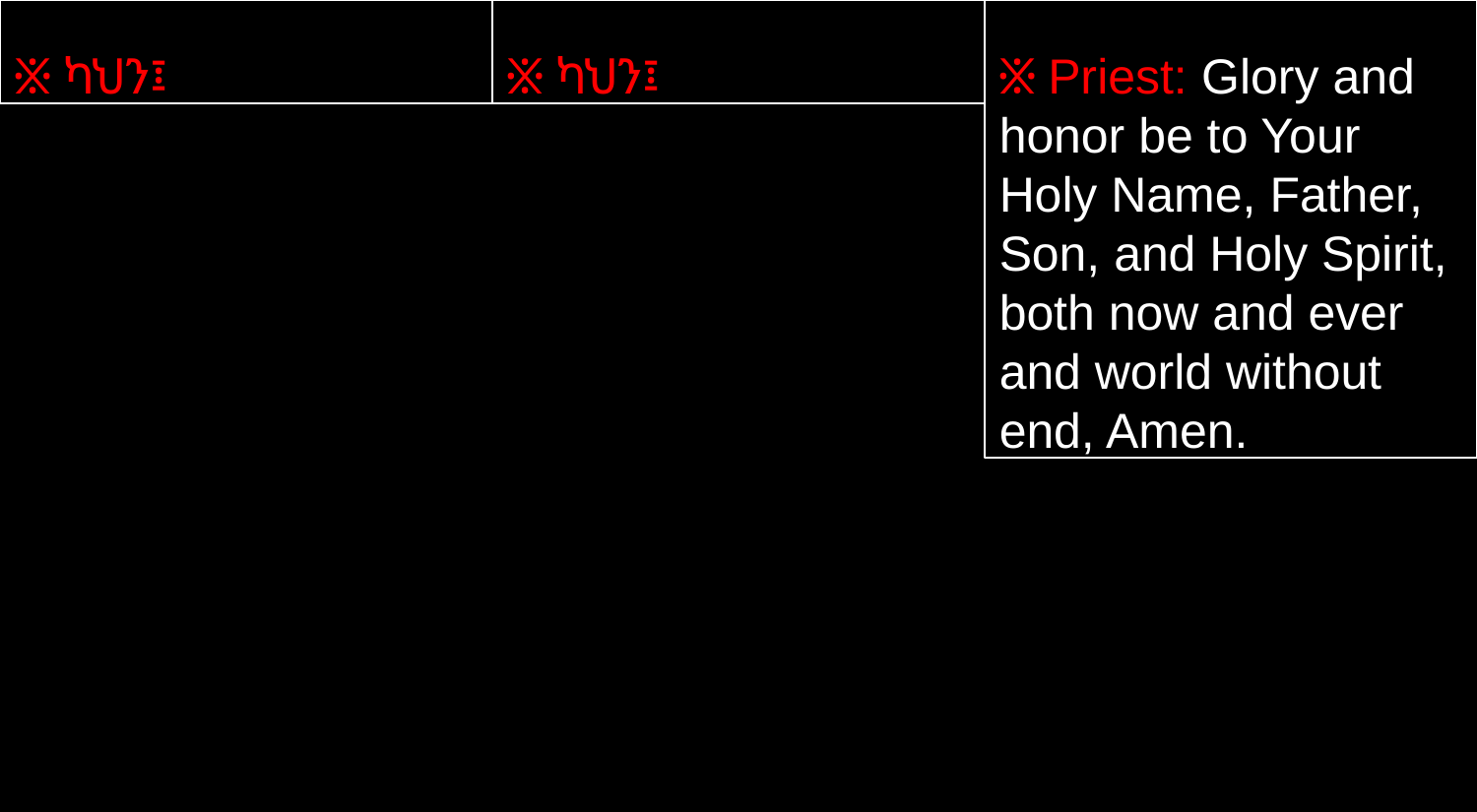

፠ ካህን፤

፠ ካህን፤

፠ Priest: Glory and honor be to Your Holy Name, Father, Son, and Holy Spirit, both now and ever and world without end, Amen.